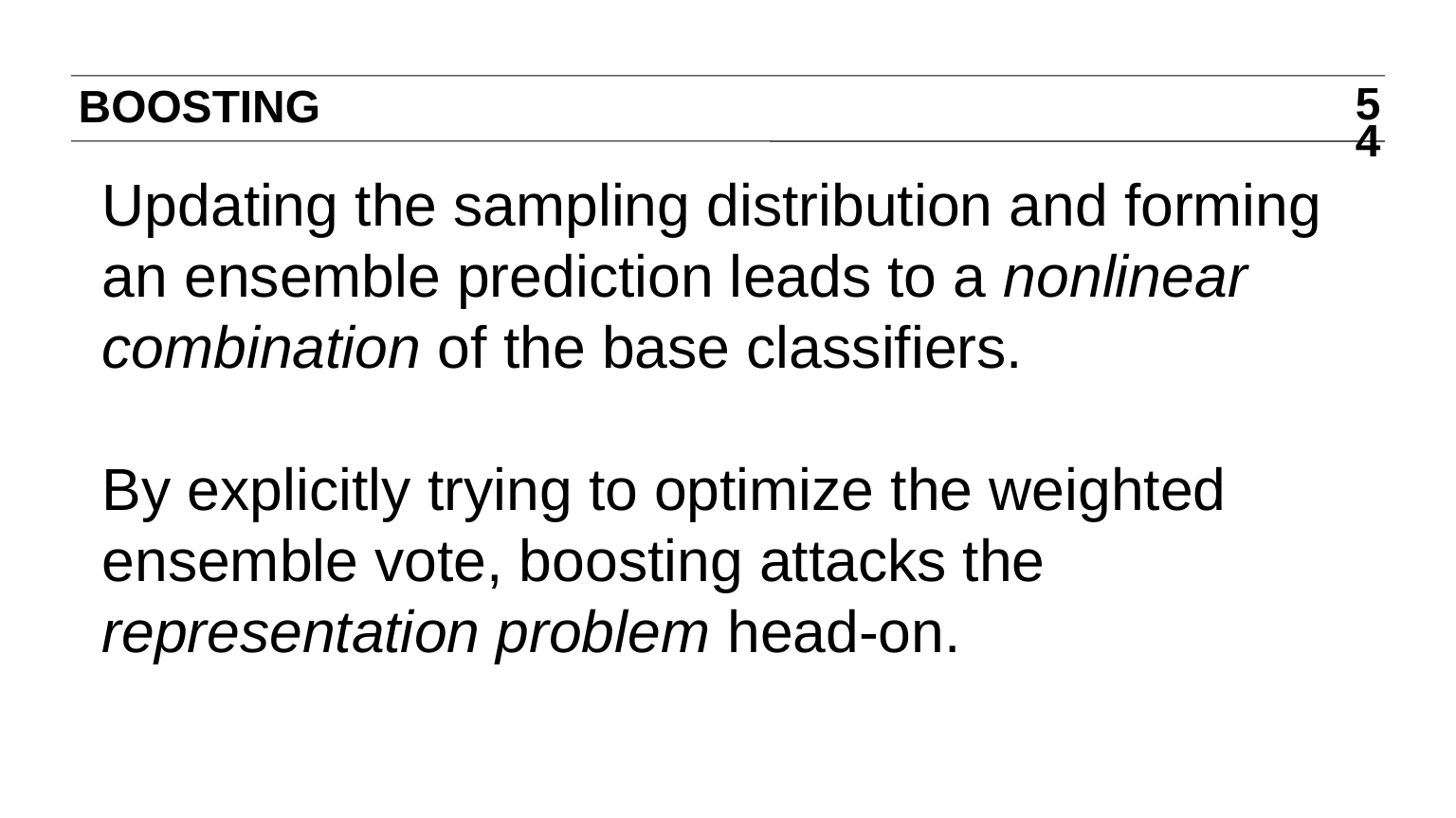

boosting
54
Updating the sampling distribution and forming an ensemble prediction leads to a nonlinear combination of the base classifiers.

By explicitly trying to optimize the weighted ensemble vote, boosting attacks the representation problem head-on.